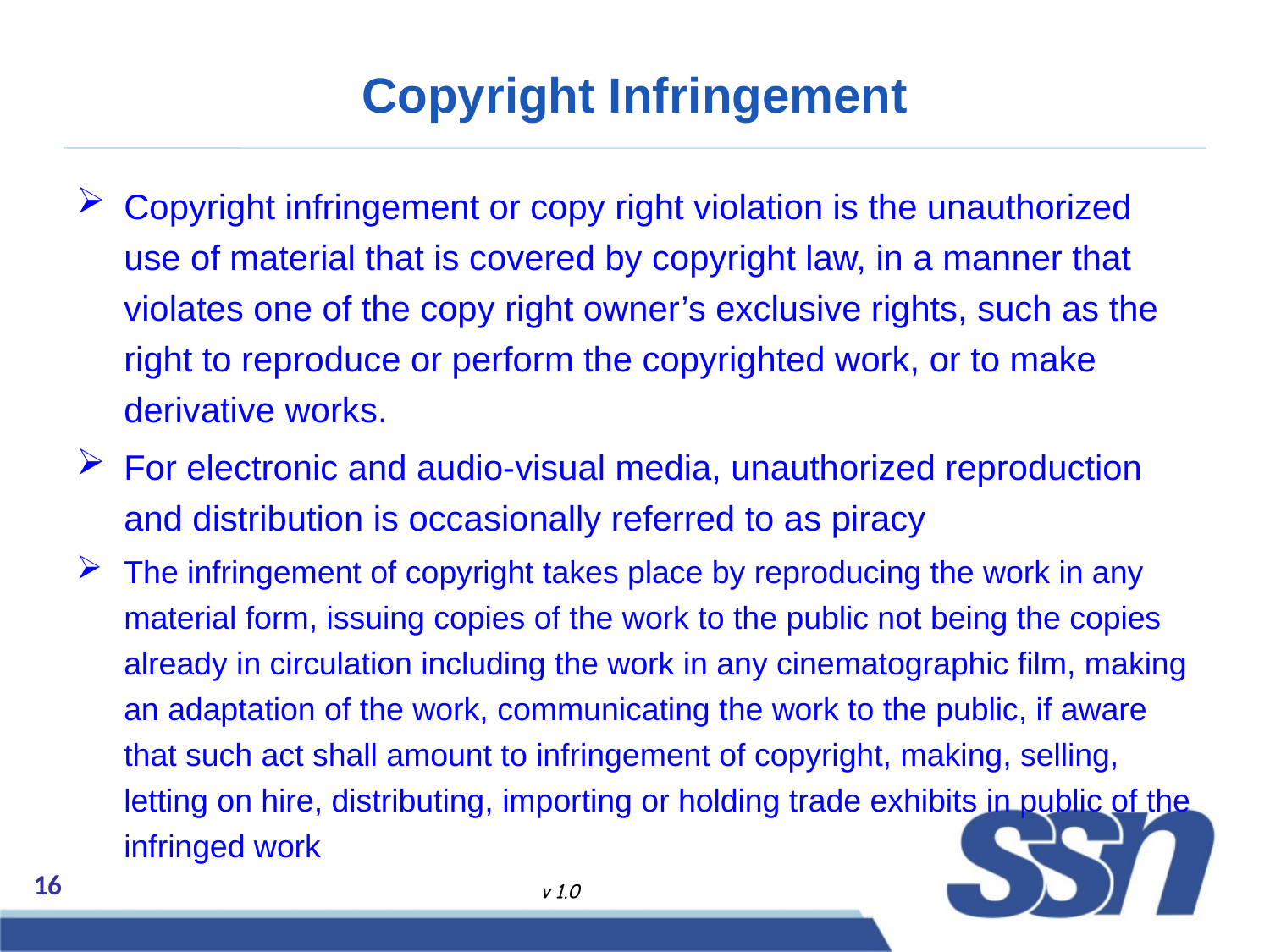

# Copyright Infringement
Copyright infringement or copy right violation is the unauthorized use of material that is covered by copyright law, in a manner that violates one of the copy right owner’s exclusive rights, such as the right to reproduce or perform the copyrighted work, or to make derivative works.
For electronic and audio-visual media, unauthorized reproduction and distribution is occasionally referred to as piracy
The infringement of copyright takes place by reproducing the work in any material form, issuing copies of the work to the public not being the copies already in circulation including the work in any cinematographic film, making an adaptation of the work, communicating the work to the public, if aware that such act shall amount to infringement of copyright, making, selling, letting on hire, distributing, importing or holding trade exhibits in public of the infringed work